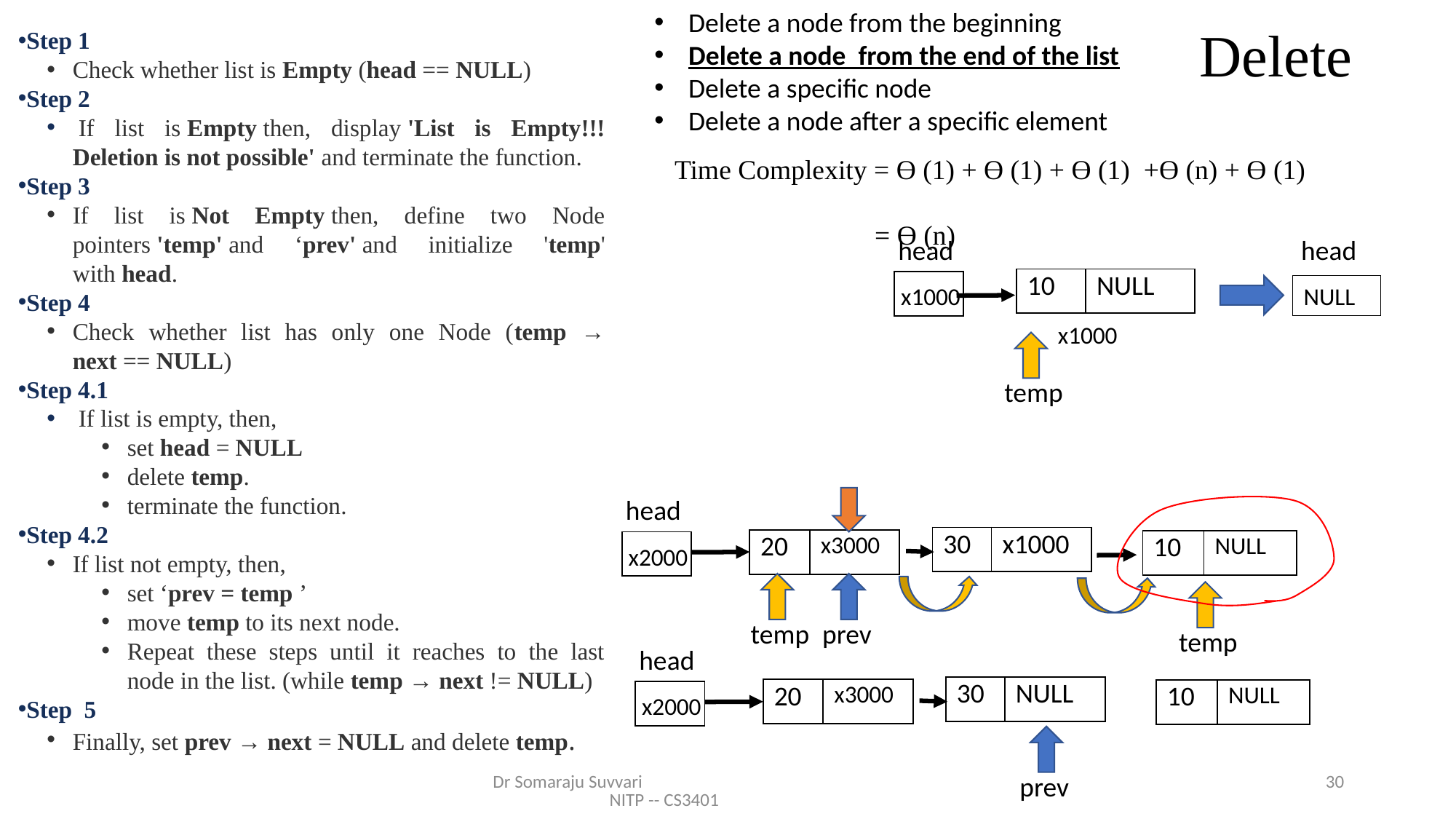

Delete a node from the beginning
Delete a node  from the end of the list
Delete a specific node
Delete a node after a specific element
Step 1
Check whether list is Empty (head == NULL)
Step 2
 If list is Empty then, display 'List is Empty!!! Deletion is not possible' and terminate the function.
Step 3
If list is Not Empty then, define two Node pointers 'temp' and ‘prev' and initialize 'temp' with head.
Step 4
Check whether list has only one Node (temp → next == NULL)
Step 4.1
 If list is empty, then,
set head = NULL
delete temp.
terminate the function.
Step 4.2
If list not empty, then,
set ‘prev = temp ’
move temp to its next node.
Repeat these steps until it reaches to the last node in the list. (while temp → next != NULL)
Step  5
Finally, set prev → next = NULL and delete temp.
# Delete
Time Complexity = Ɵ (1) + Ɵ (1) + Ɵ (1)  +Ɵ (n) + Ɵ (1)
                             = Ɵ (n)
head
head
| 10 | NULL |
| --- | --- |
|  |
| --- |
x1000

NULL
x1000

temp
head

| 30 | x1000 |
| --- | --- |
| 20 | x3000 |
| --- | --- |
| 10 | NULL |
| --- | --- |
|  |
| --- |
x2000

temp
prev
temp
head
| 30 | NULL |
| --- | --- |
| 20 | x3000 |
| --- | --- |
| 10 | NULL |
| --- | --- |
|  |
| --- |
x2000

Dr Somaraju Suvvari                                                                                                        NITP -- CS3401
30
prev